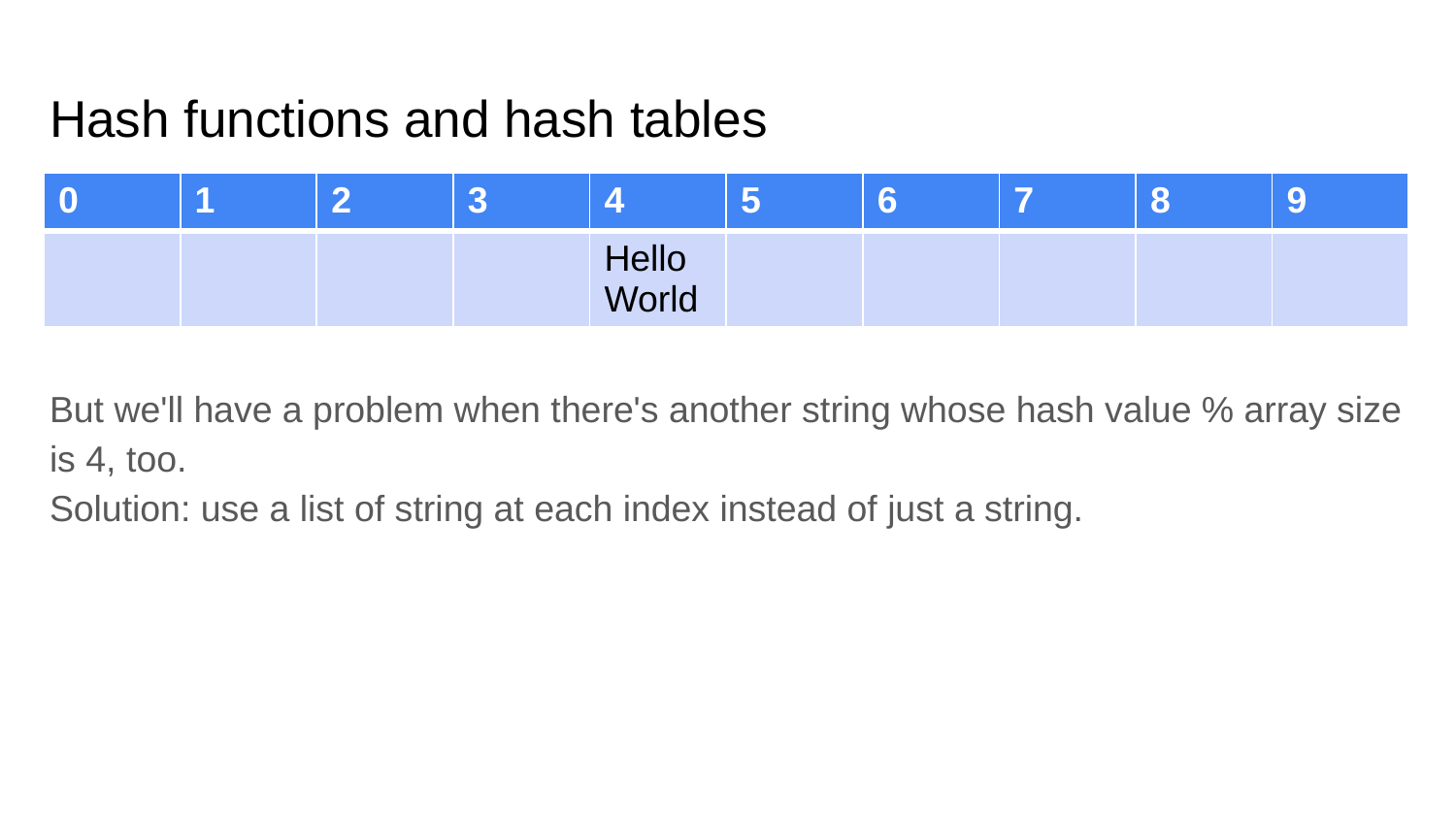

# Hash functions and hash tables
| 0​ | 1​ | 2​ | 3​ | 4​ | 5​ | 6​ | 7​ | 8​ | 9​ |
| --- | --- | --- | --- | --- | --- | --- | --- | --- | --- |
| ​ | ​ | ​ | ​ | Hello World​ | ​ | ​ | ​ | ​ | ​ |
But we'll have a problem when there's another string whose hash value % array size is 4, too.
Solution: use a list of string at each index instead of just a string.